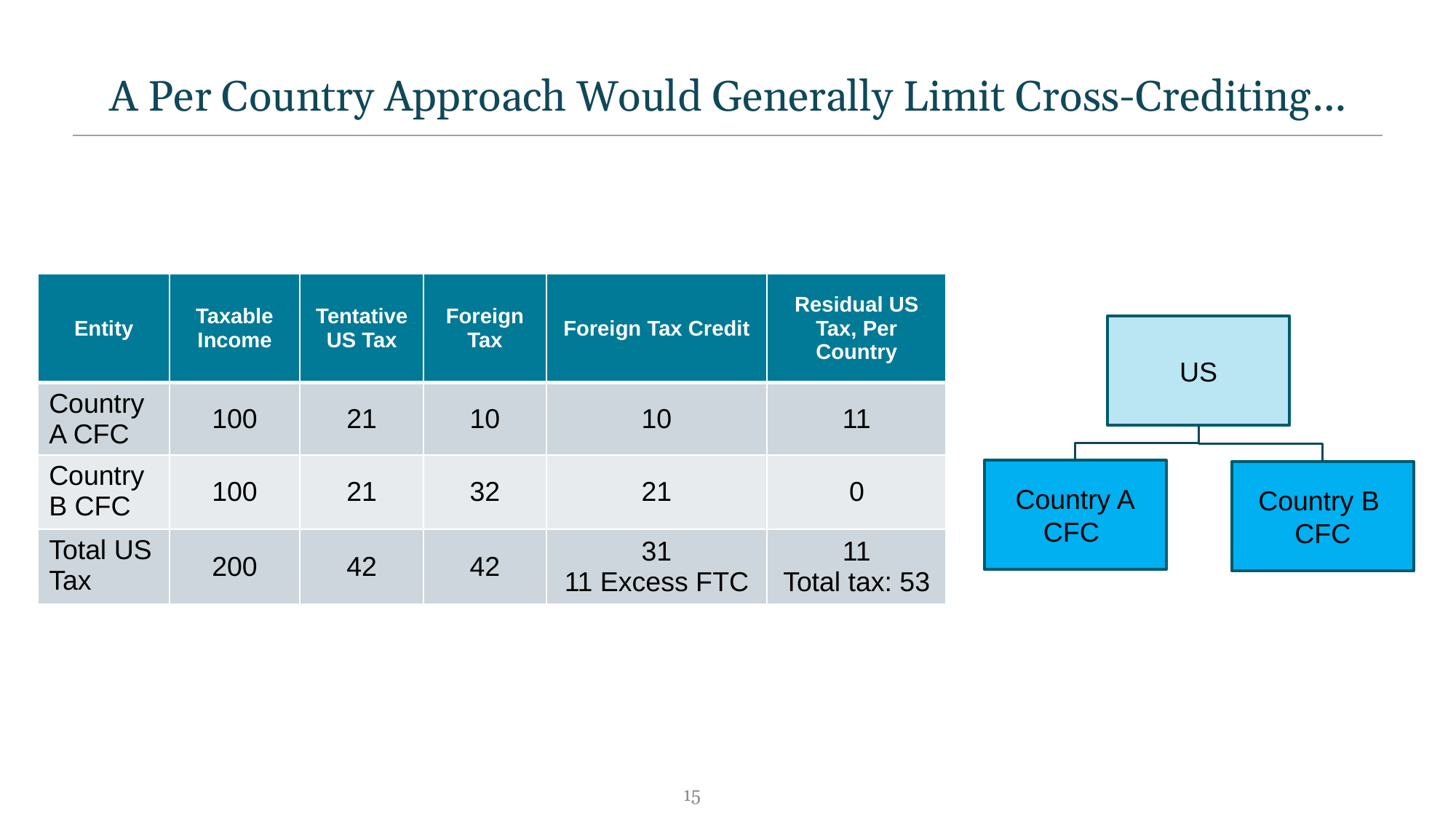

# A Per Country Approach Would Generally Limit Cross-Crediting…

| Entity | Taxable Income | Tentative US Tax | Foreign Tax | Foreign Tax Credit | Residual US Tax, Per Country |
| --- | --- | --- | --- | --- | --- |
| Country A CFC | 100 | 21 | 10 | 10 | 11 |
| Country B CFC | 100 | 21 | 32 | 21 | 0 |
| Total US Tax | 200 | 42 | 42 | 31 11 Excess FTC | 11 Total tax: 53 |
US

Country A
CFC

Country B
CFC

15